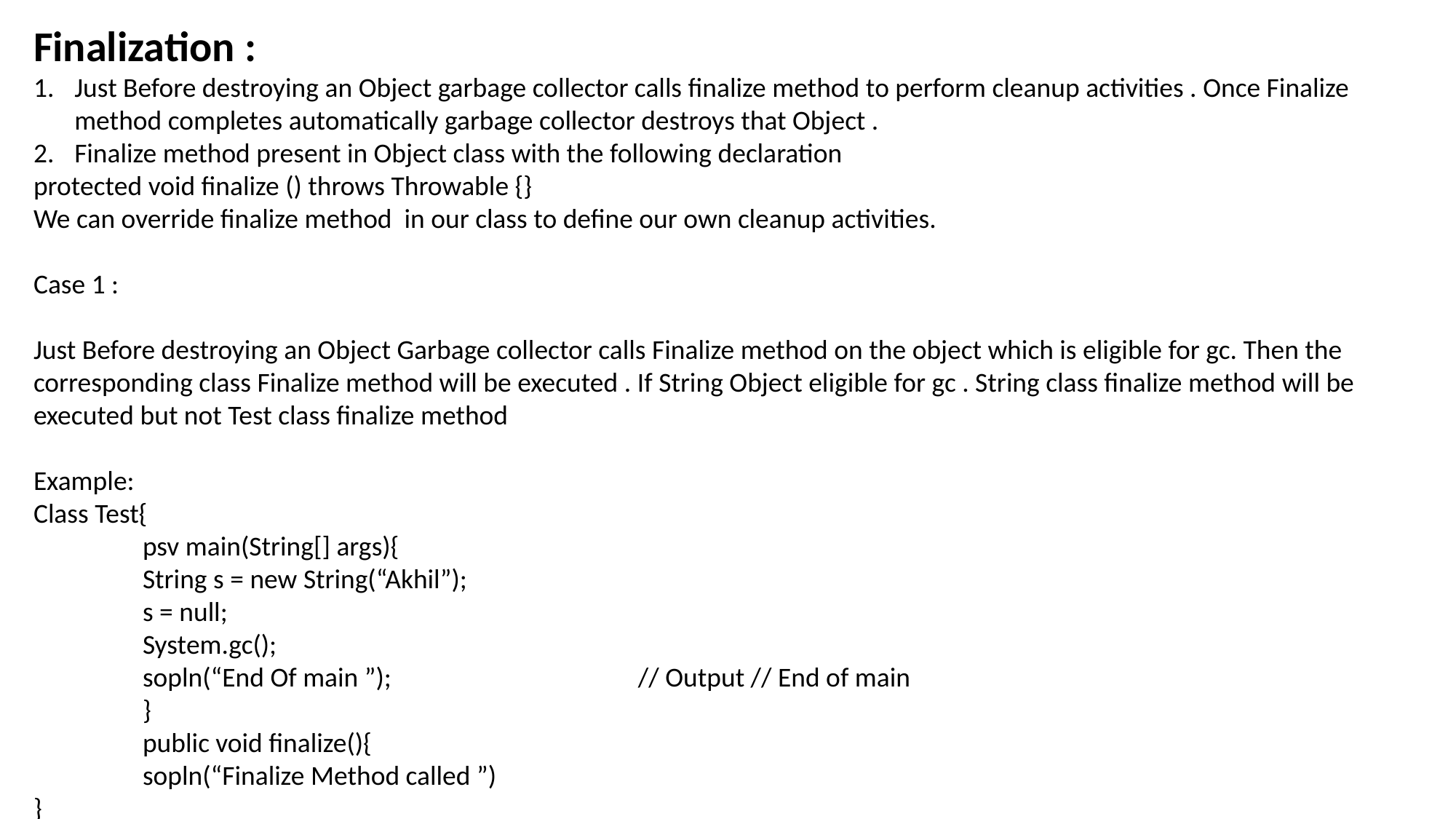

Finalization :
Just Before destroying an Object garbage collector calls finalize method to perform cleanup activities . Once Finalize method completes automatically garbage collector destroys that Object .
Finalize method present in Object class with the following declaration
protected void finalize () throws Throwable {}
We can override finalize method  in our class to define our own cleanup activities.

Case 1 :

Just Before destroying an Object Garbage collector calls Finalize method on the object which is eligible for gc. Then the corresponding class Finalize method will be executed . If String Object eligible for gc . String class finalize method will be executed but not Test class finalize method

Example:
Class Test{
	psv main(String[] args){
	String s = new String(“Akhil”);
	s = null;
	System.gc();
	sopln(“End Of main ”);                                        // Output // End of main
	}
	public void finalize(){
	sopln(“Finalize Method called ”)
}
}